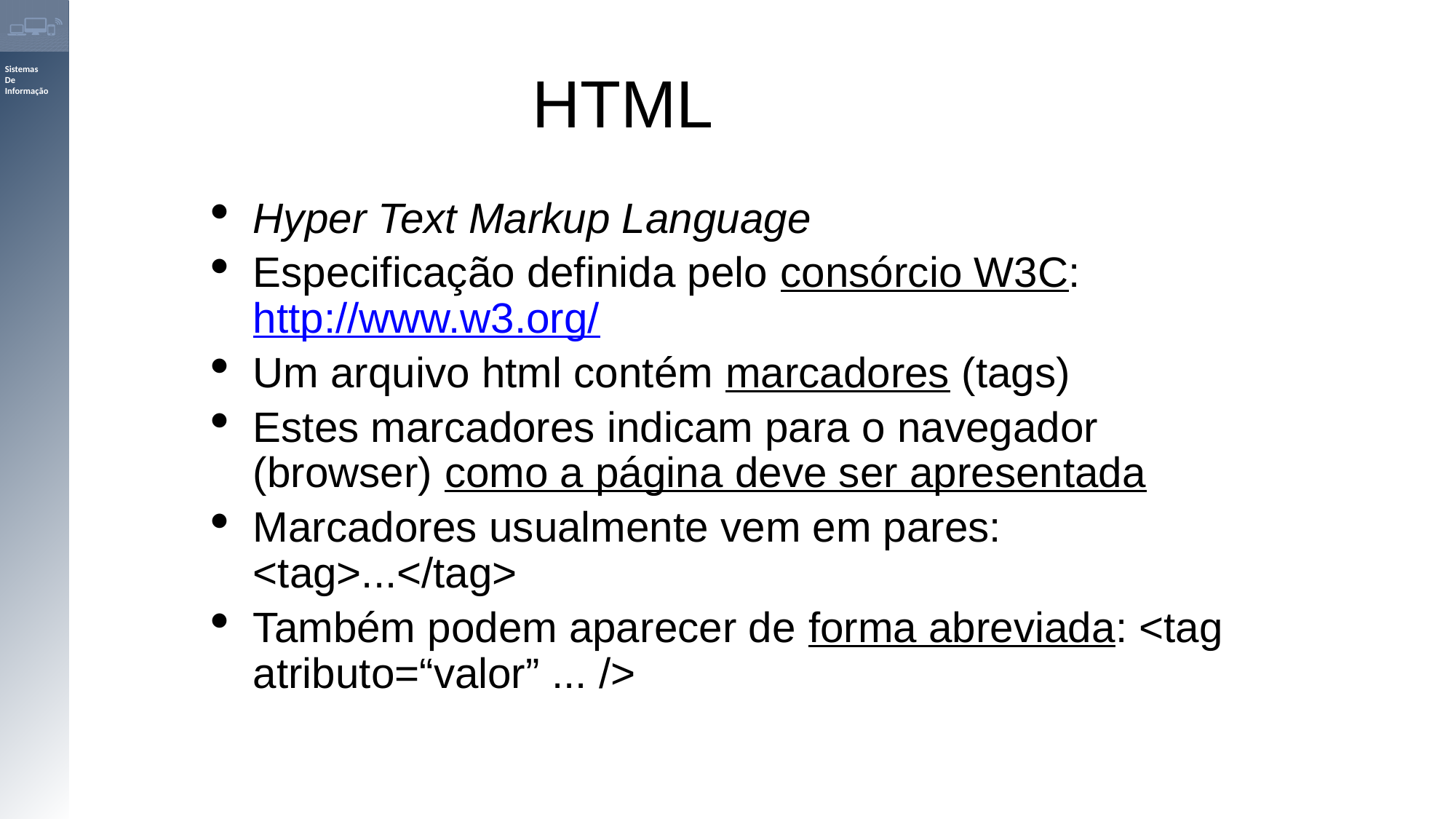

HTML
Hyper Text Markup Language
Especificação definida pelo consórcio W3C: http://www.w3.org/
Um arquivo html contém marcadores (tags)
Estes marcadores indicam para o navegador (browser) como a página deve ser apresentada
Marcadores usualmente vem em pares: <tag>...</tag>
Também podem aparecer de forma abreviada: <tag atributo=“valor” ... />